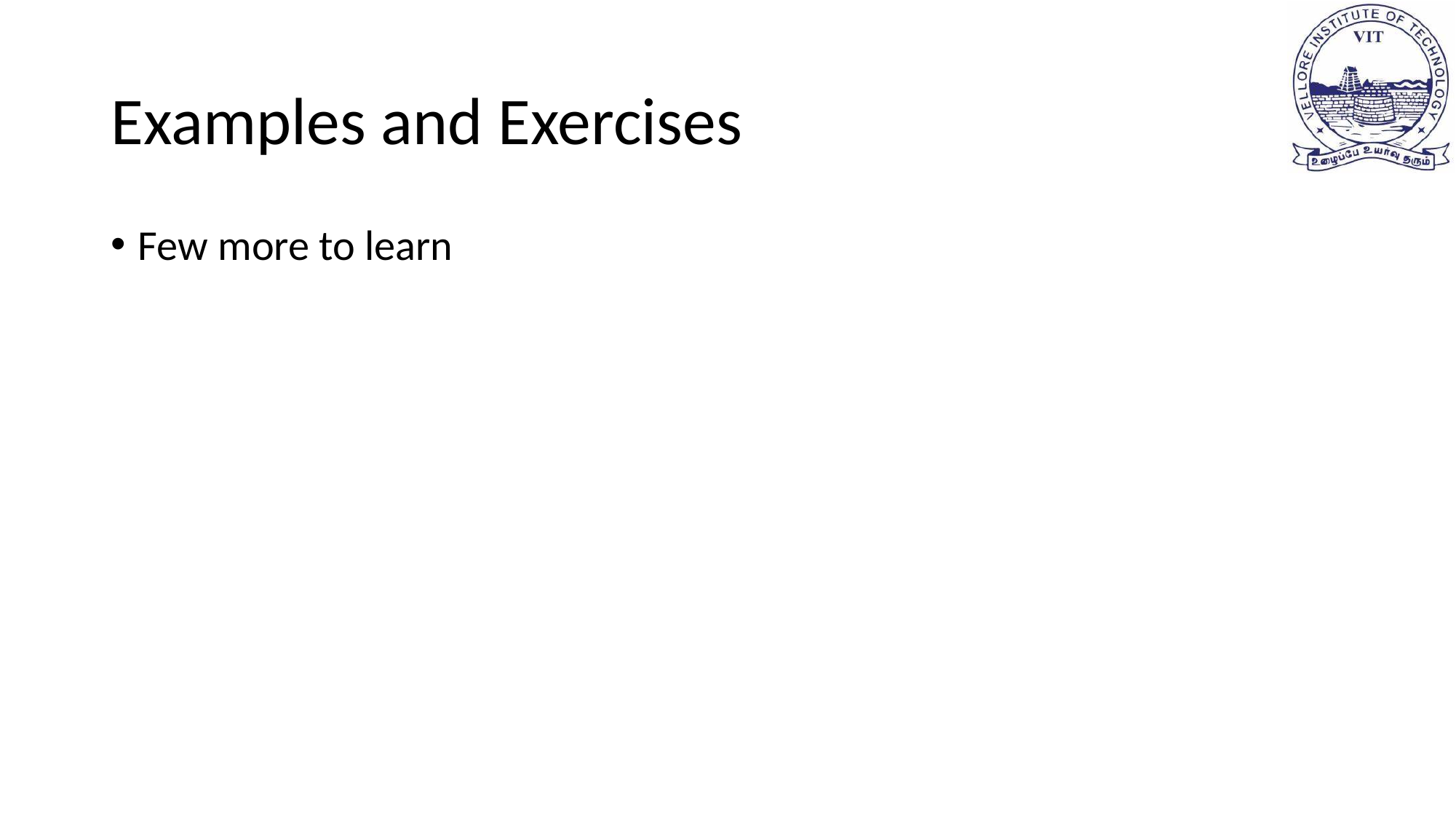

# Examples and Exercises
Few more to learn